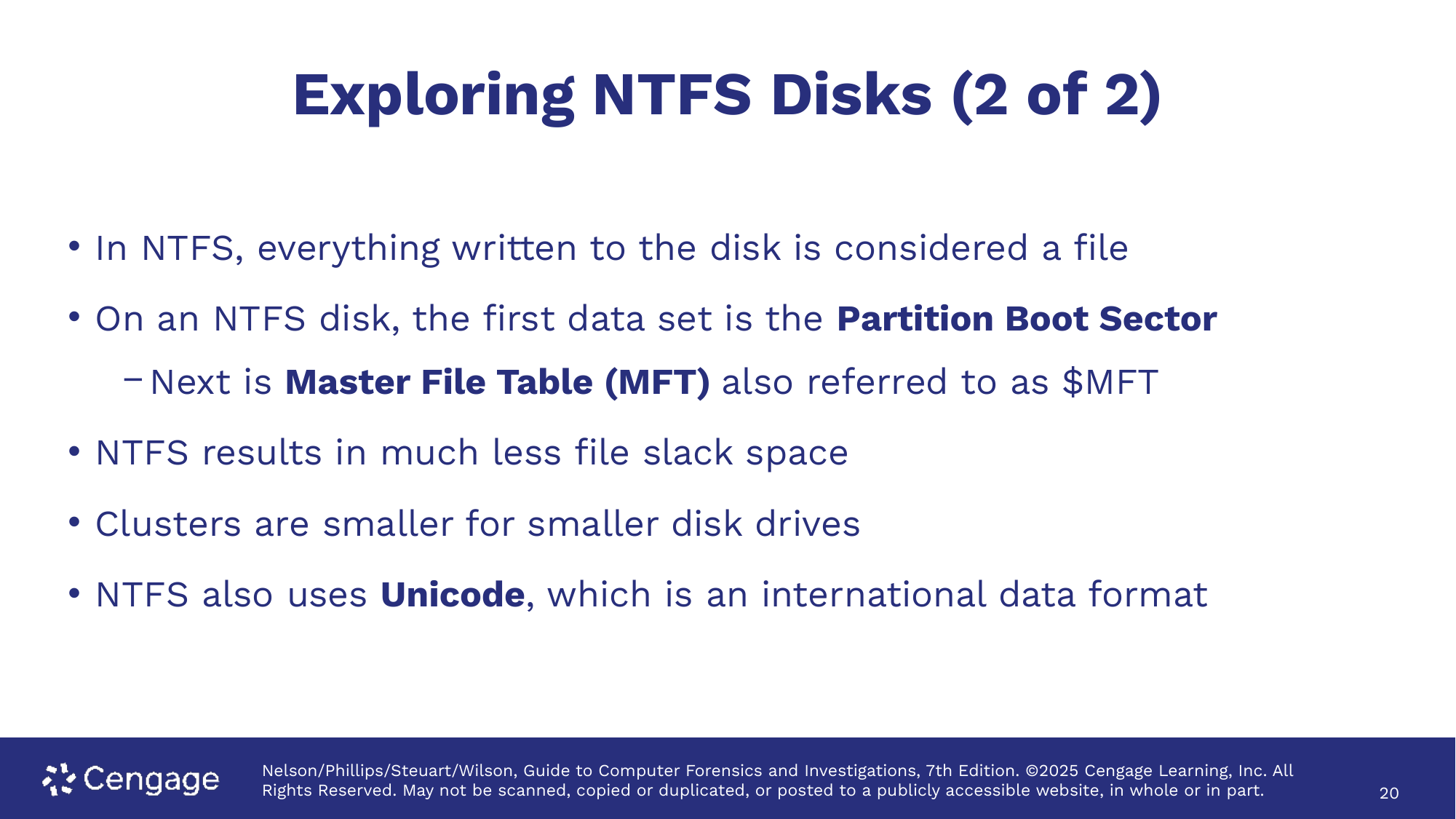

# Exploring NTFS Disks (2 of 2)
In NTFS, everything written to the disk is considered a file
On an NTFS disk, the first data set is the Partition Boot Sector
Next is Master File Table (MFT) also referred to as $MFT
NTFS results in much less file slack space
Clusters are smaller for smaller disk drives
NTFS also uses Unicode, which is an international data format